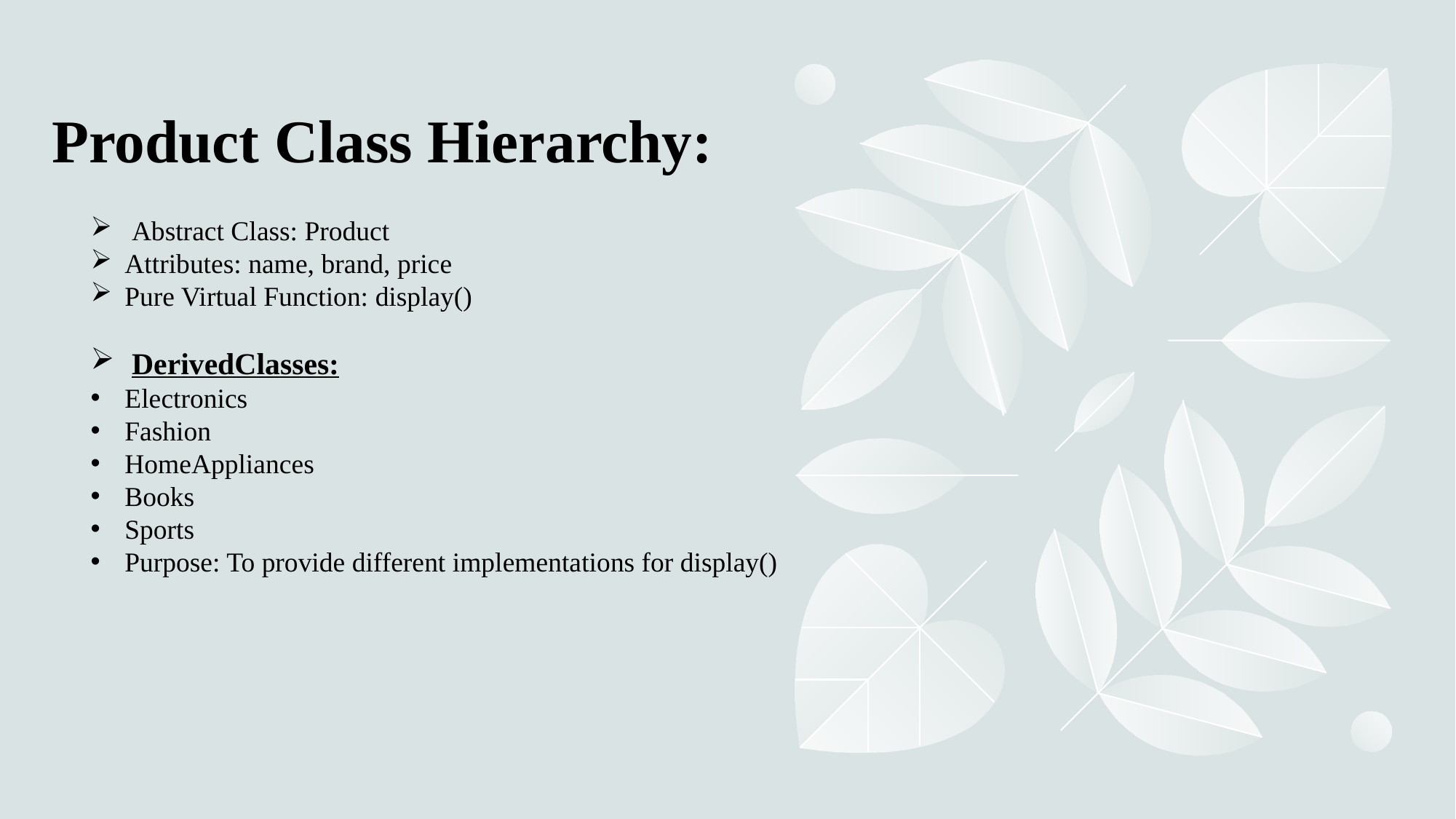

# Product Class Hierarchy:
 Abstract Class: Product
Attributes: name, brand, price
Pure Virtual Function: display()

DerivedClasses:
Electronics
Fashion
HomeAppliances
Books
Sports
Purpose: To provide different implementations for display()